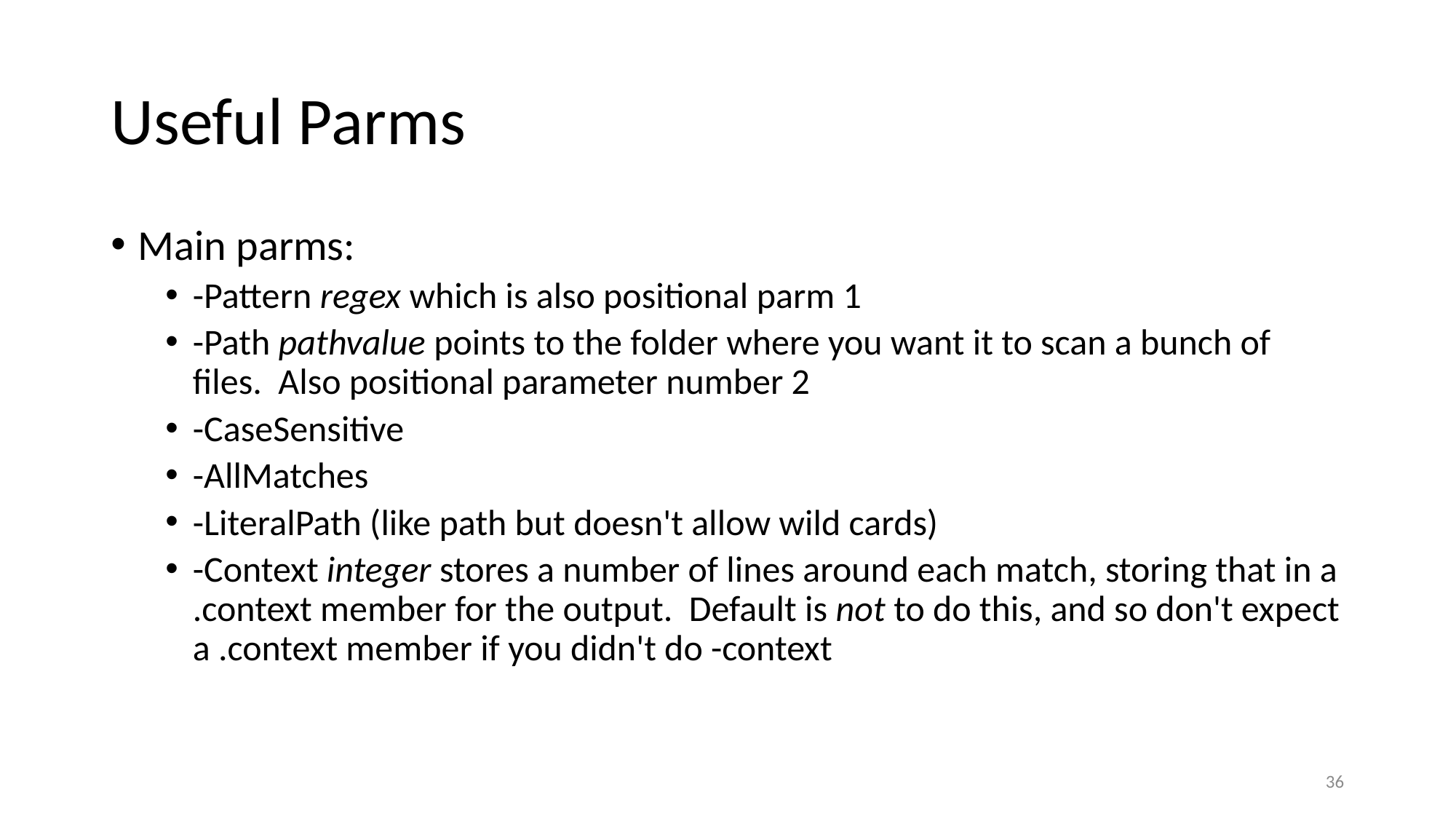

# Useful Parms
Main parms:
-Pattern regex which is also positional parm 1
-Path pathvalue points to the folder where you want it to scan a bunch of files.  Also positional parameter number 2
-CaseSensitive
-AllMatches
-LiteralPath (like path but doesn't allow wild cards)
-Context integer stores a number of lines around each match, storing that in a .context member for the output.  Default is not to do this, and so don't expect a .context member if you didn't do -context
36